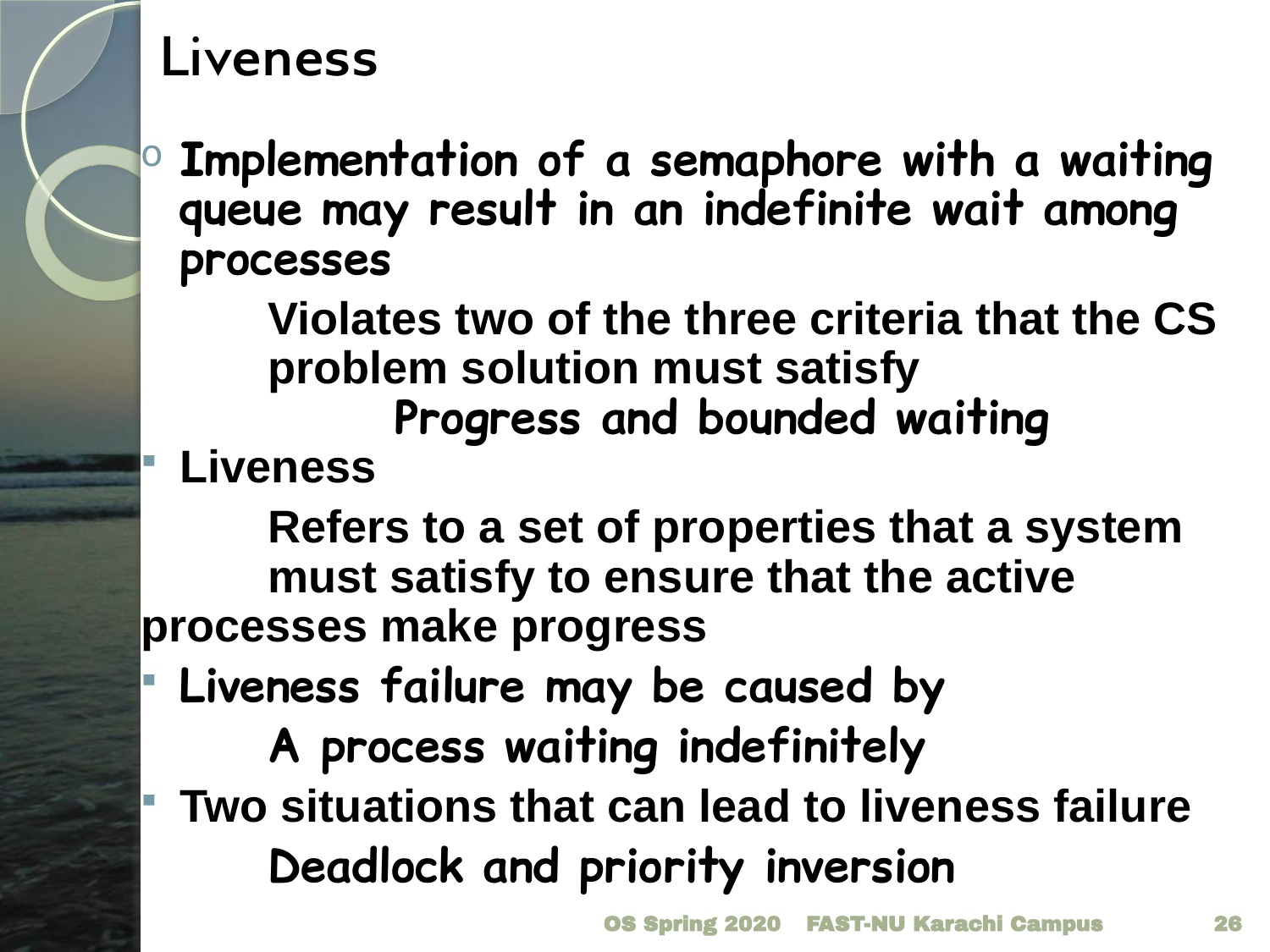

# Liveness
Implementation of a semaphore with a waiting queue may result in an indefinite wait among processes
	Violates two of the three criteria that the CS 	problem solution must satisfy
		Progress and bounded waiting
Liveness
	Refers to a set of properties that a system 	must satisfy to ensure that the active 	processes make progress
Liveness failure may be caused by
	A process waiting indefinitely
Two situations that can lead to liveness failure
	Deadlock and priority inversion

OS Spring 2020
FAST-NU Karachi Campus
26